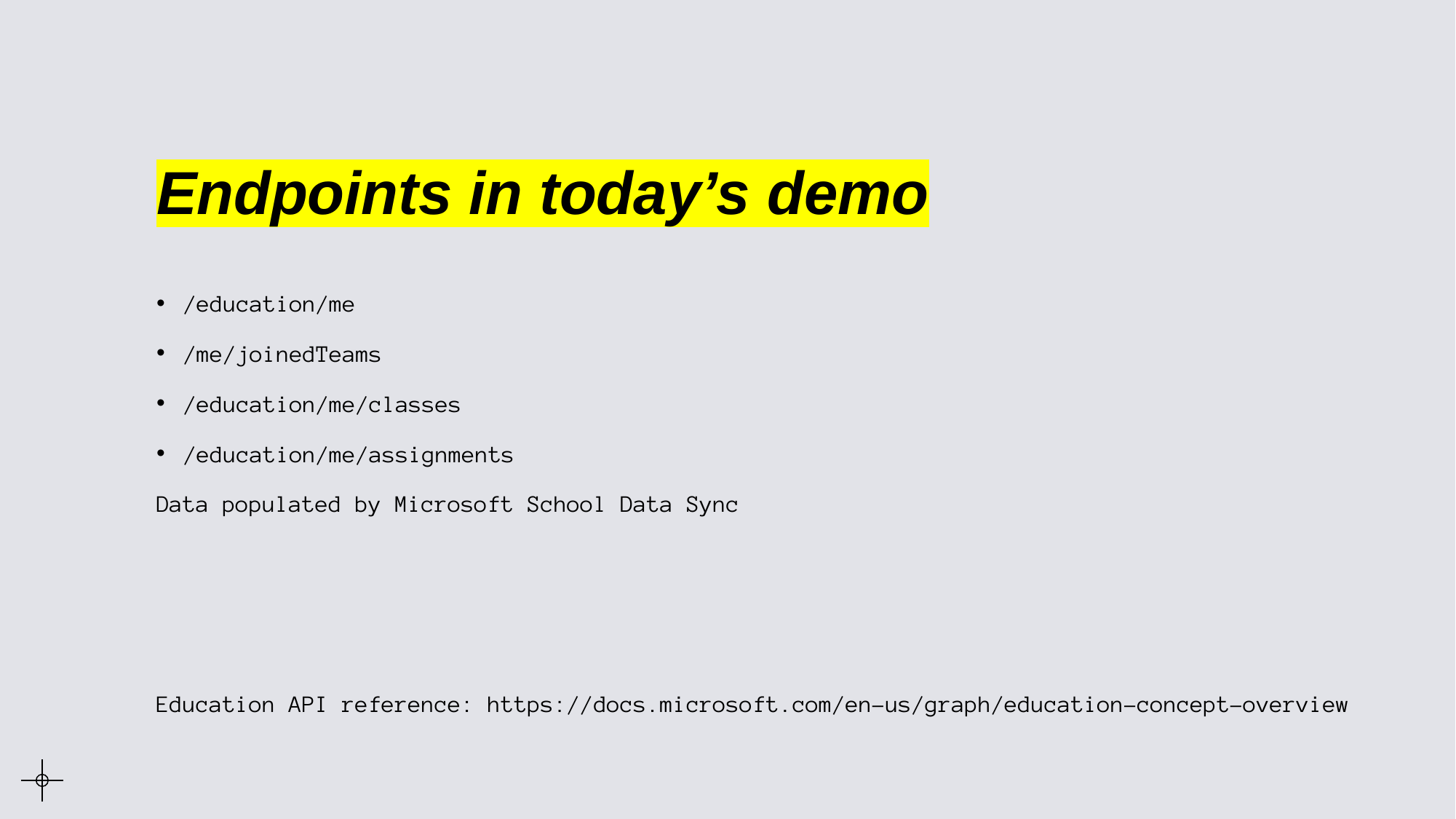

# Endpoints in today’s demo
/education/me
/me/joinedTeams
/education/me/classes
/education/me/assignments
Data populated by Microsoft School Data Sync

Education API reference: https://docs.microsoft.com/en-us/graph/education-concept-overview